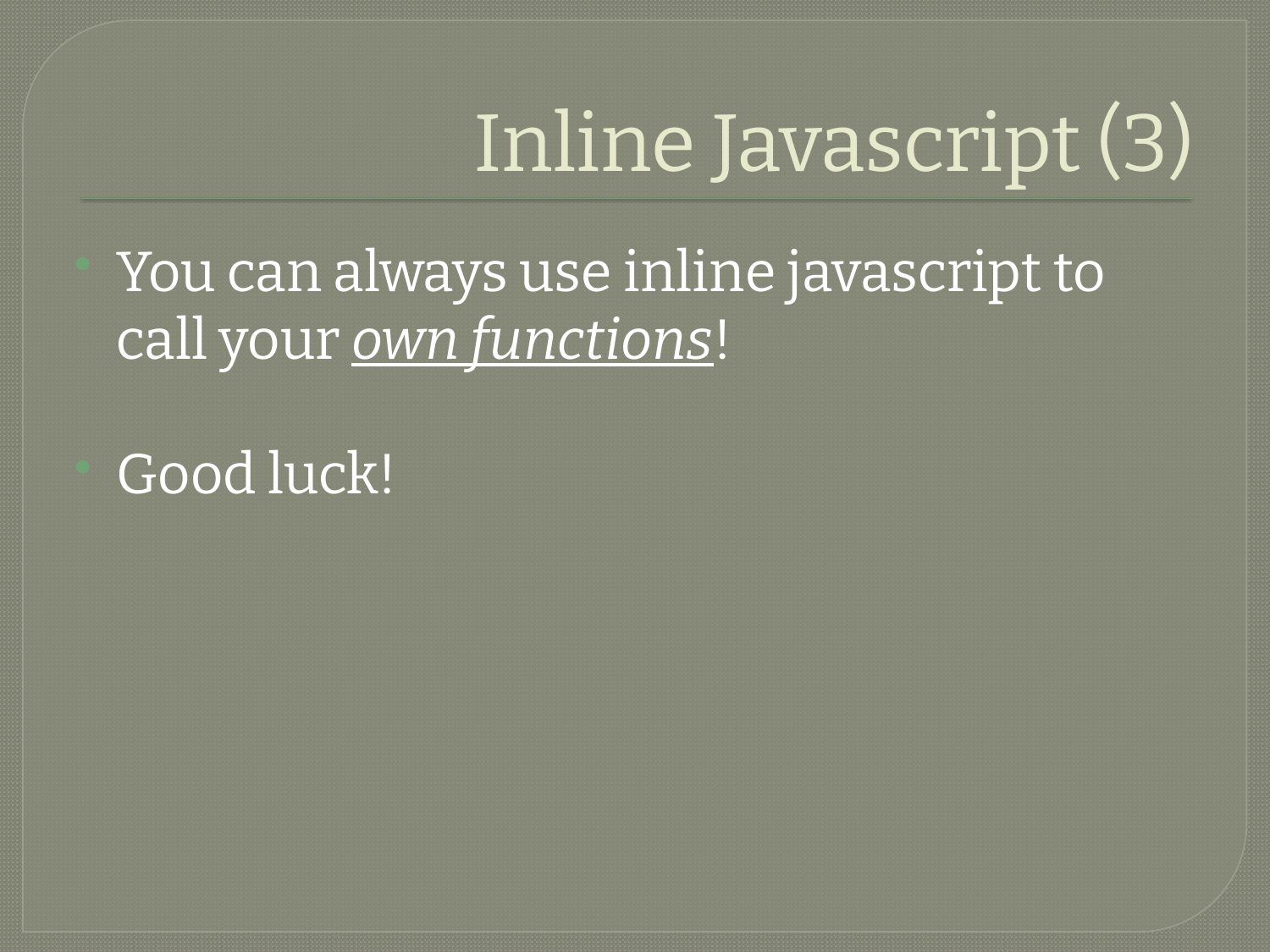

# Inline Javascript (3)
You can always use inline javascript to call your own functions!

Good luck!